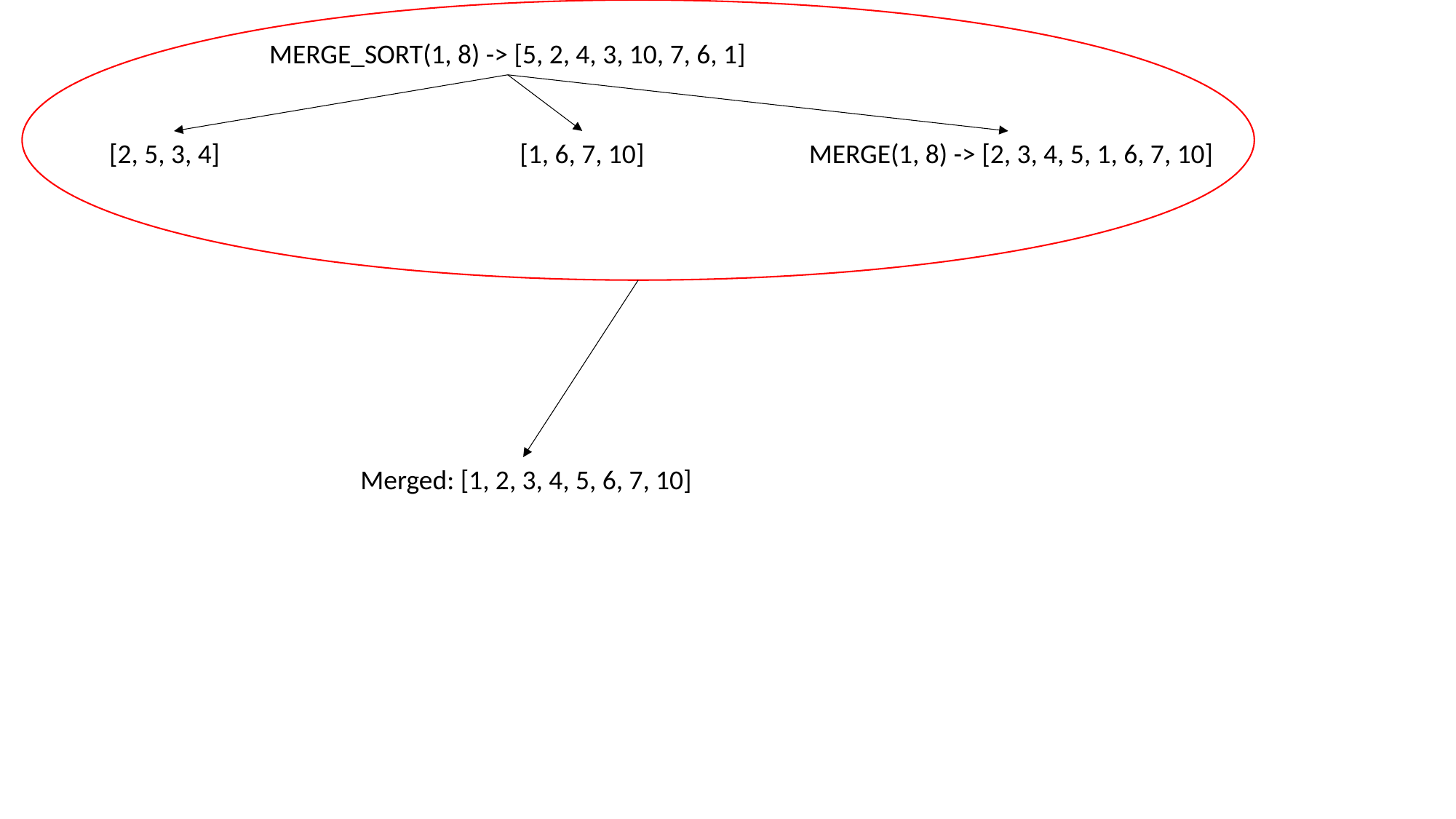

MERGE_SORT(1, 8) -> [5, 2, 4, 3, 10, 7, 6, 1]
[1, 6, 7, 10]
 [2, 5, 3, 4]
 MERGE(1, 8) -> [2, 3, 4, 5, 1, 6, 7, 10]
 Merged: [1, 2, 3, 4, 5, 6, 7, 10]